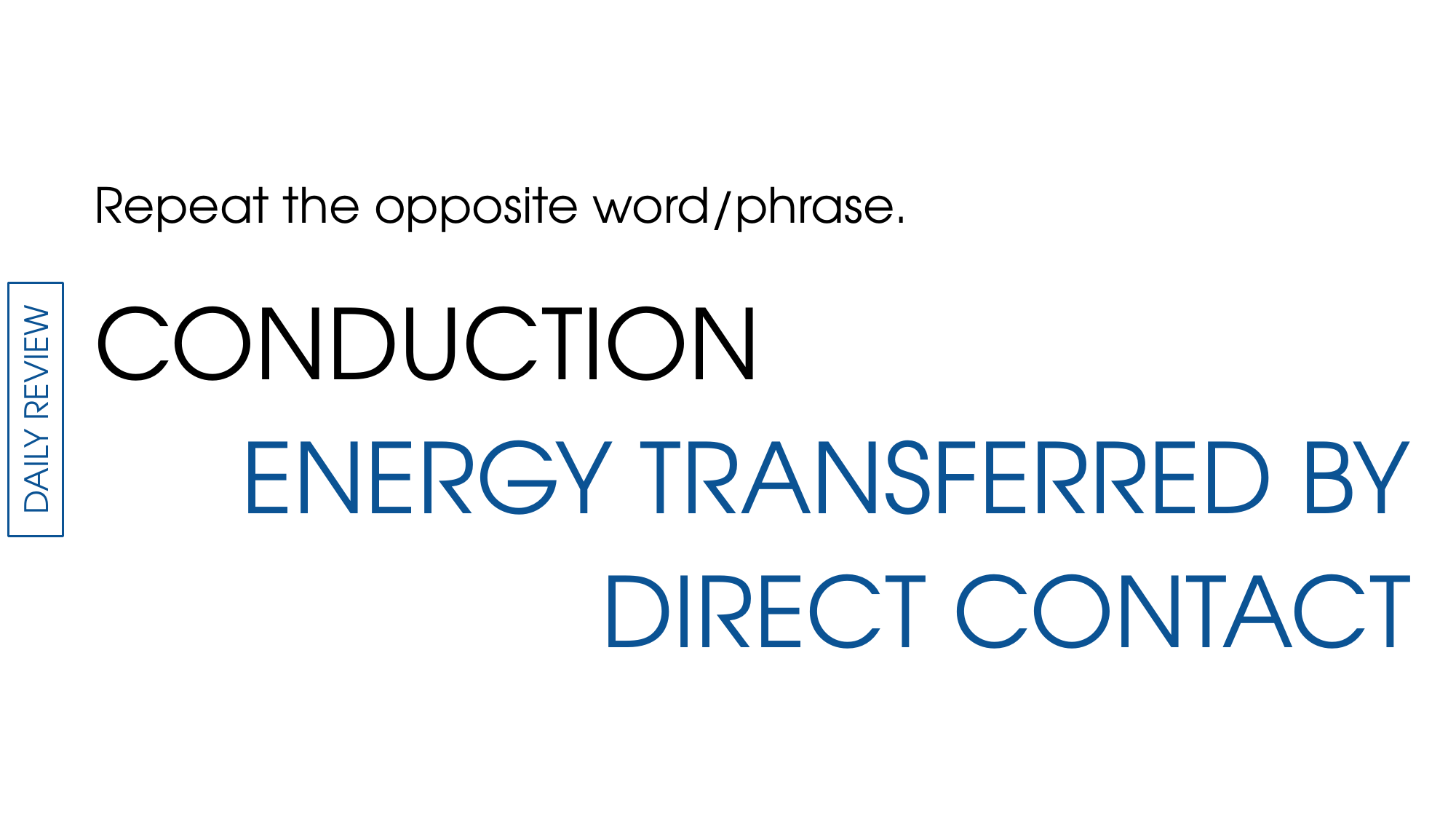

Repeat the opposite word/phrase.
CONDUCTION
ENERGY TRANSFERRED BY DIRECT CONTACT